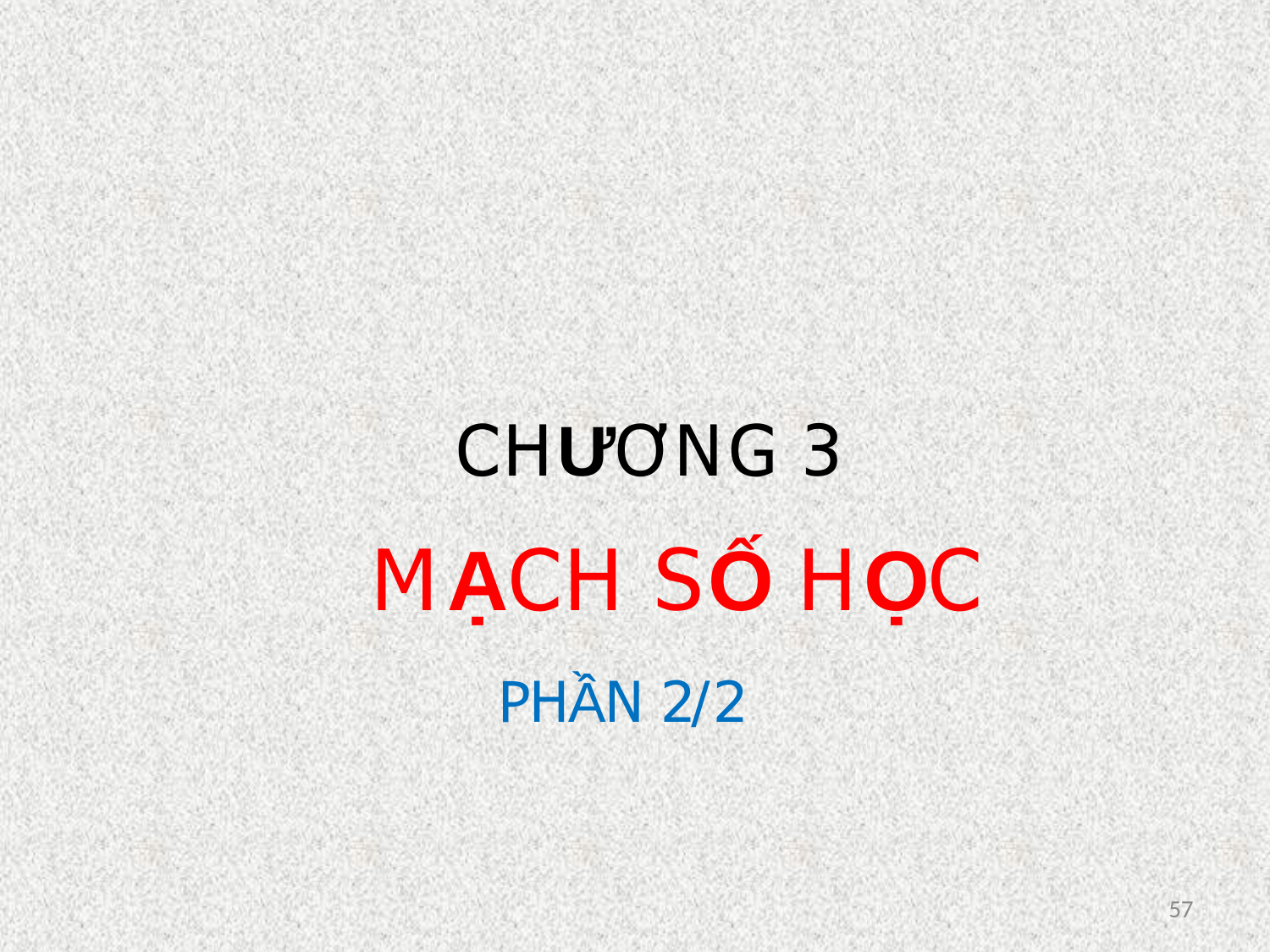

CHƯƠNG 3
MẠCH SỐ HỌC
PHẦN 2/2
57